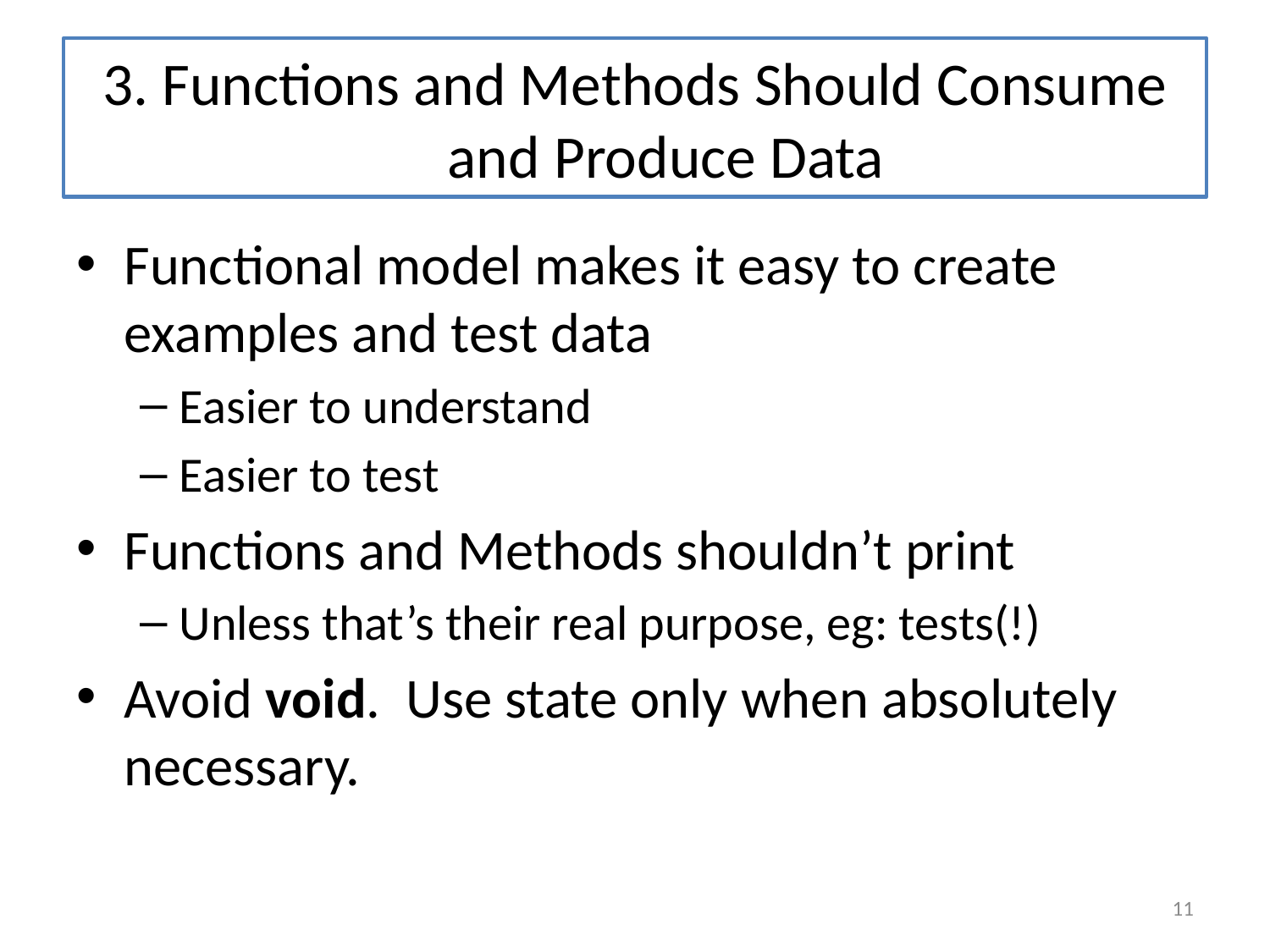

# 3. Functions and Methods Should Consume and Produce Data
Functional model makes it easy to create examples and test data
Easier to understand
Easier to test
Functions and Methods shouldn’t print
Unless that’s their real purpose, eg: tests(!)
Avoid void.  Use state only when absolutely necessary.
11